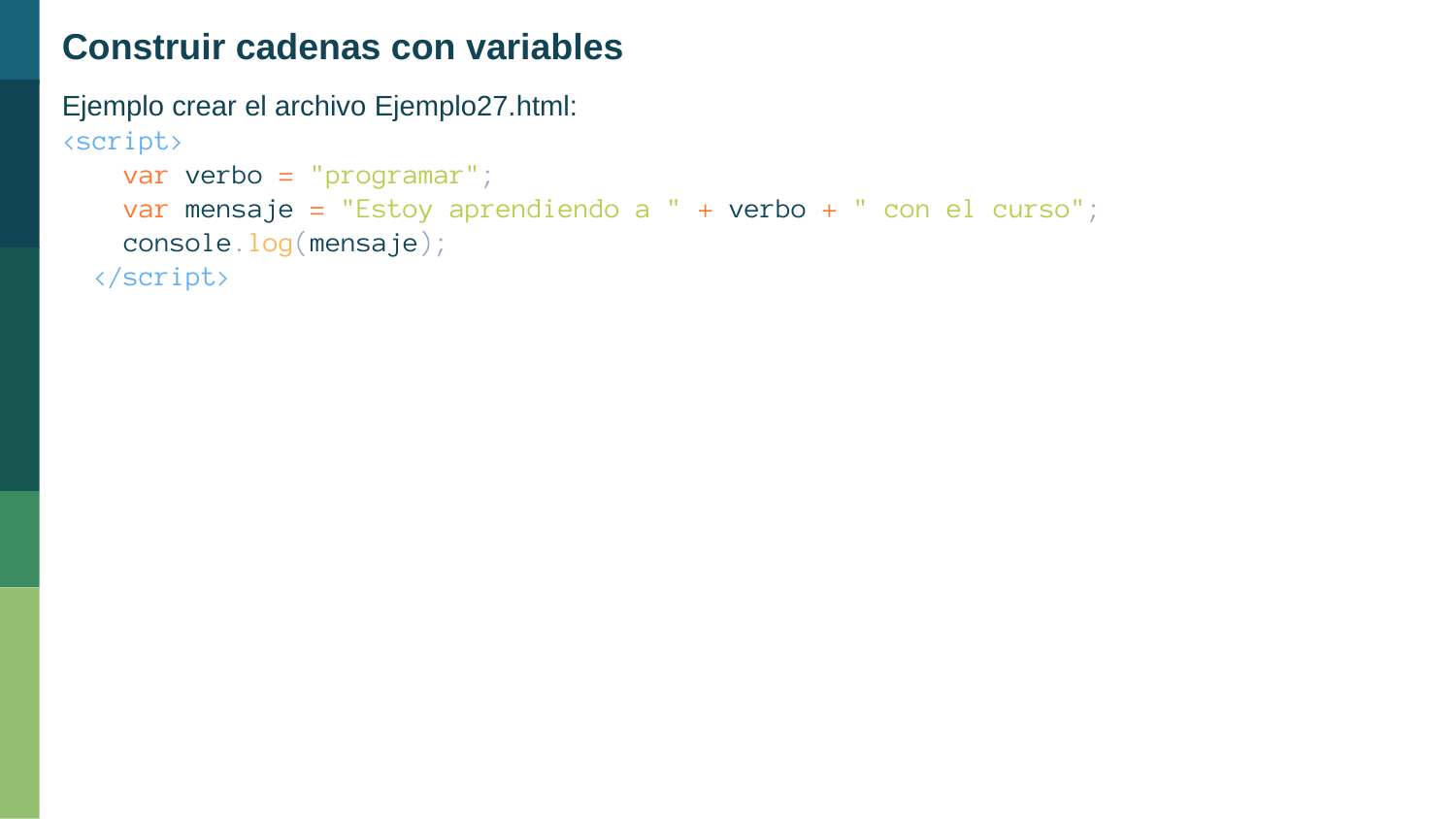

Construir cadenas con variables
Ejemplo crear el archivo Ejemplo27.html:
<script>
    var verbo = "programar";
    var mensaje = "Estoy aprendiendo a " + verbo + " con el curso";
    console.log(mensaje);
  </script>